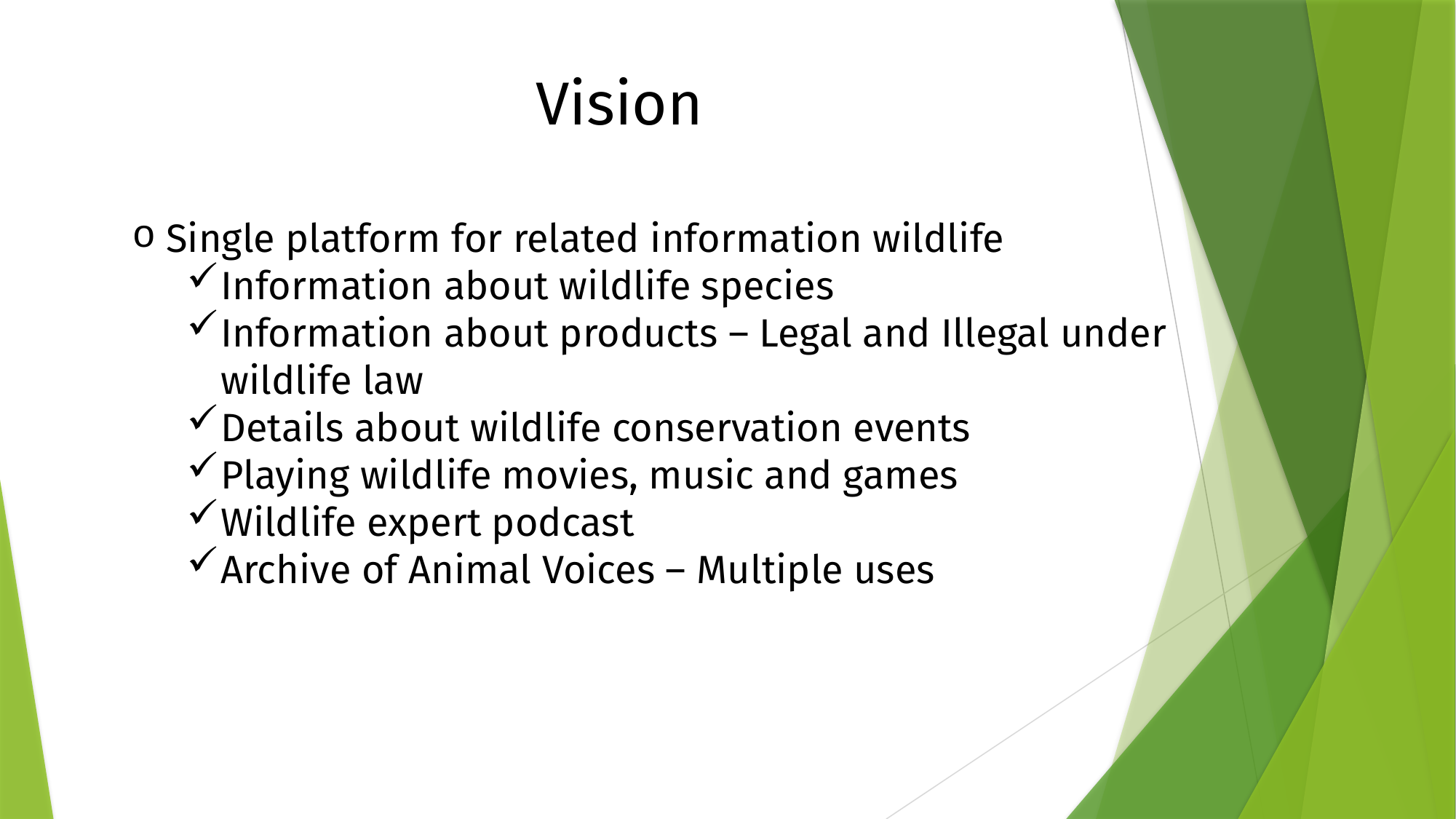

Vision
Single platform for related information wildlife
Information about wildlife species
Information about products – Legal and Illegal under wildlife law
Details about wildlife conservation events
Playing wildlife movies, music and games
Wildlife expert podcast
Archive of Animal Voices – Multiple uses